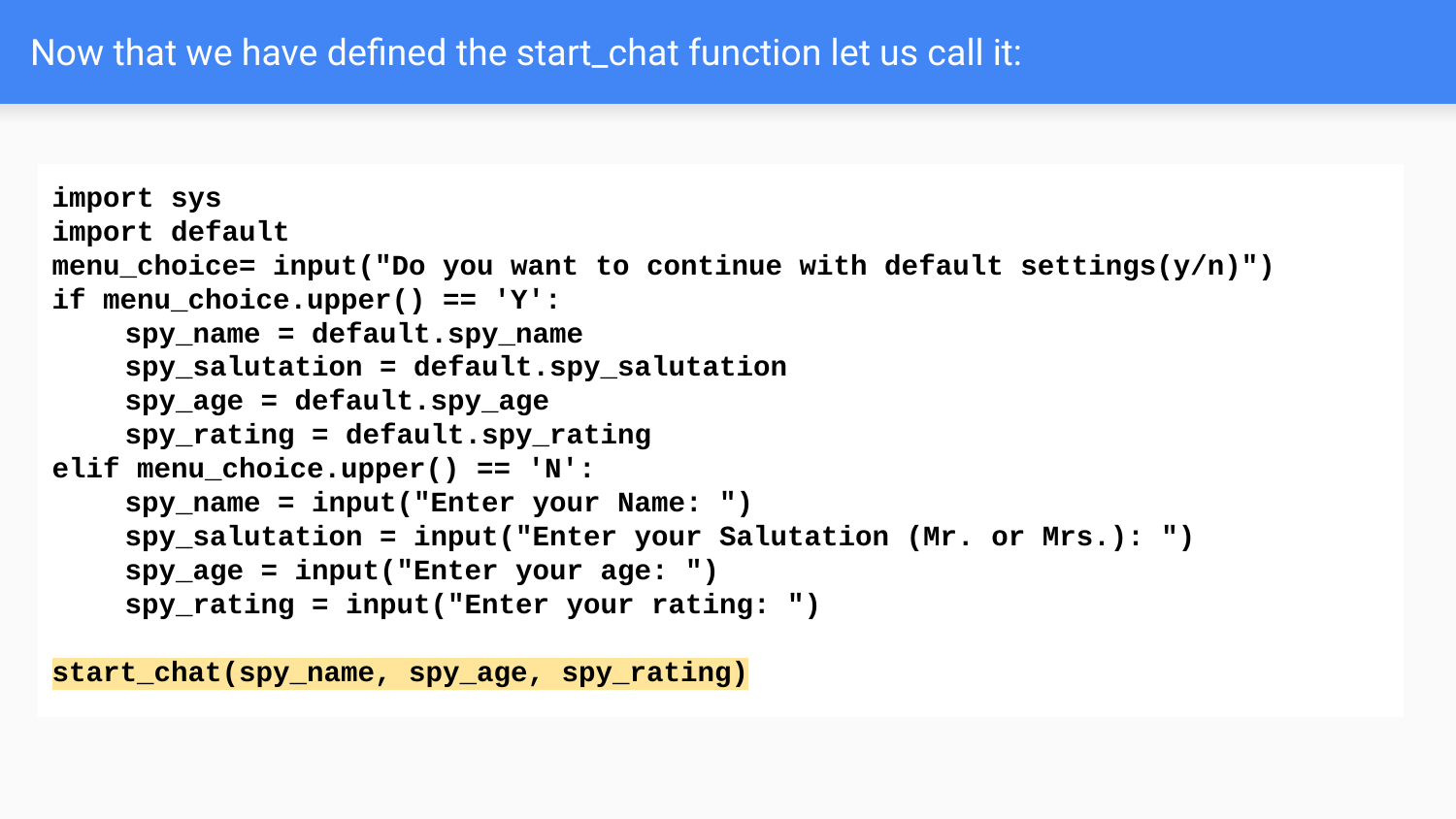

# Now that we have defined the start_chat function let us call it:
import sys
import default
menu_choice= input("Do you want to continue with default settings(y/n)")
if menu_choice.upper() == 'Y':
spy_name = default.spy_name
spy_salutation = default.spy_salutation
spy_age = default.spy_age
spy_rating = default.spy_rating
elif menu_choice.upper() == 'N':
spy_name = input("Enter your Name: ")
spy_salutation = input("Enter your Salutation (Mr. or Mrs.): ")
spy_age = input("Enter your age: ")
spy_rating = input("Enter your rating: ")

start_chat(spy_name, spy_age, spy_rating)